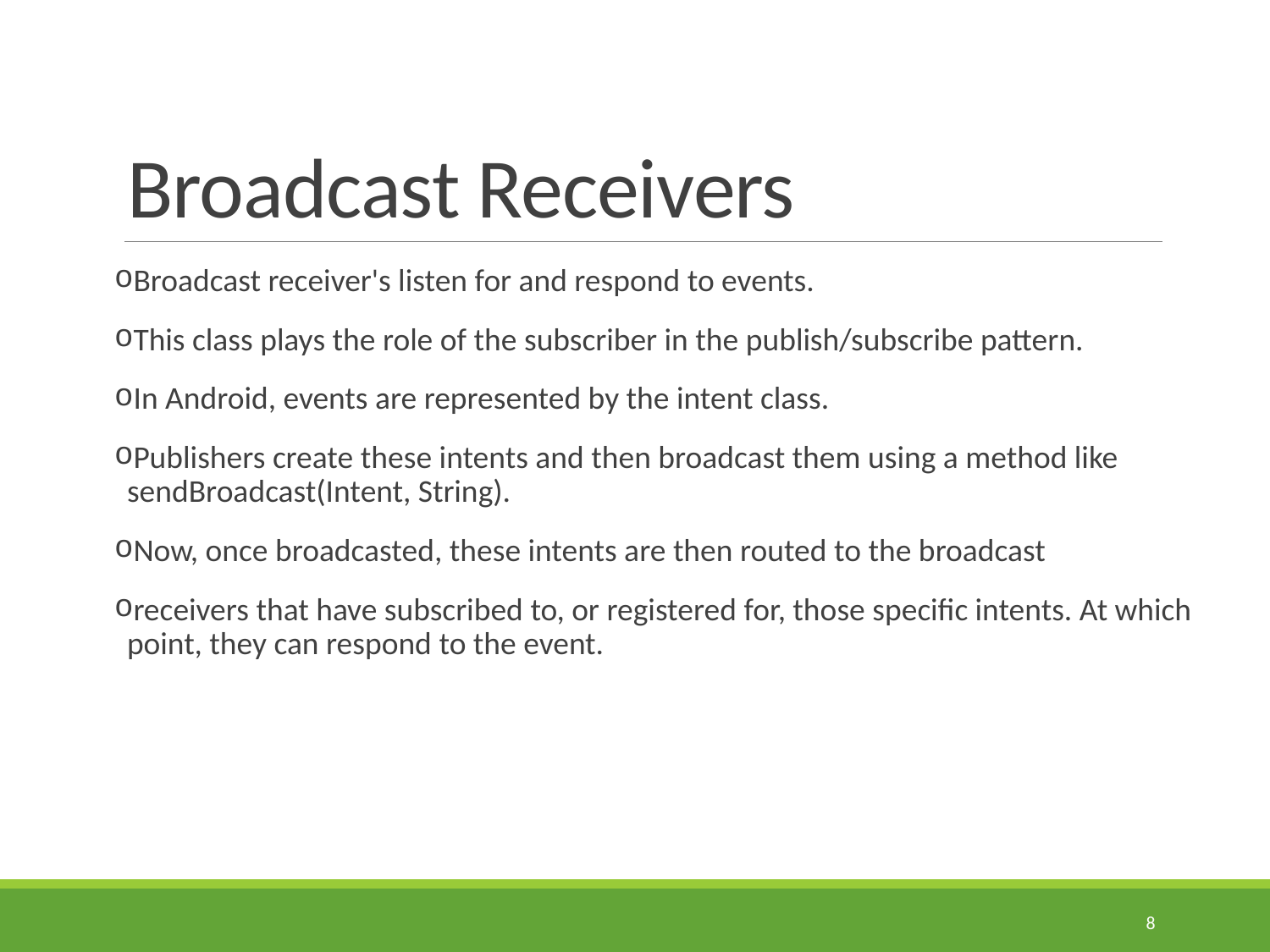

# Broadcast Receivers
Broadcast receiver's listen for and respond to events.
This class plays the role of the subscriber in the publish/subscribe pattern.
In Android, events are represented by the intent class.
Publishers create these intents and then broadcast them using a method like sendBroadcast(Intent, String).
Now, once broadcasted, these intents are then routed to the broadcast
receivers that have subscribed to, or registered for, those specific intents. At which point, they can respond to the event.
8